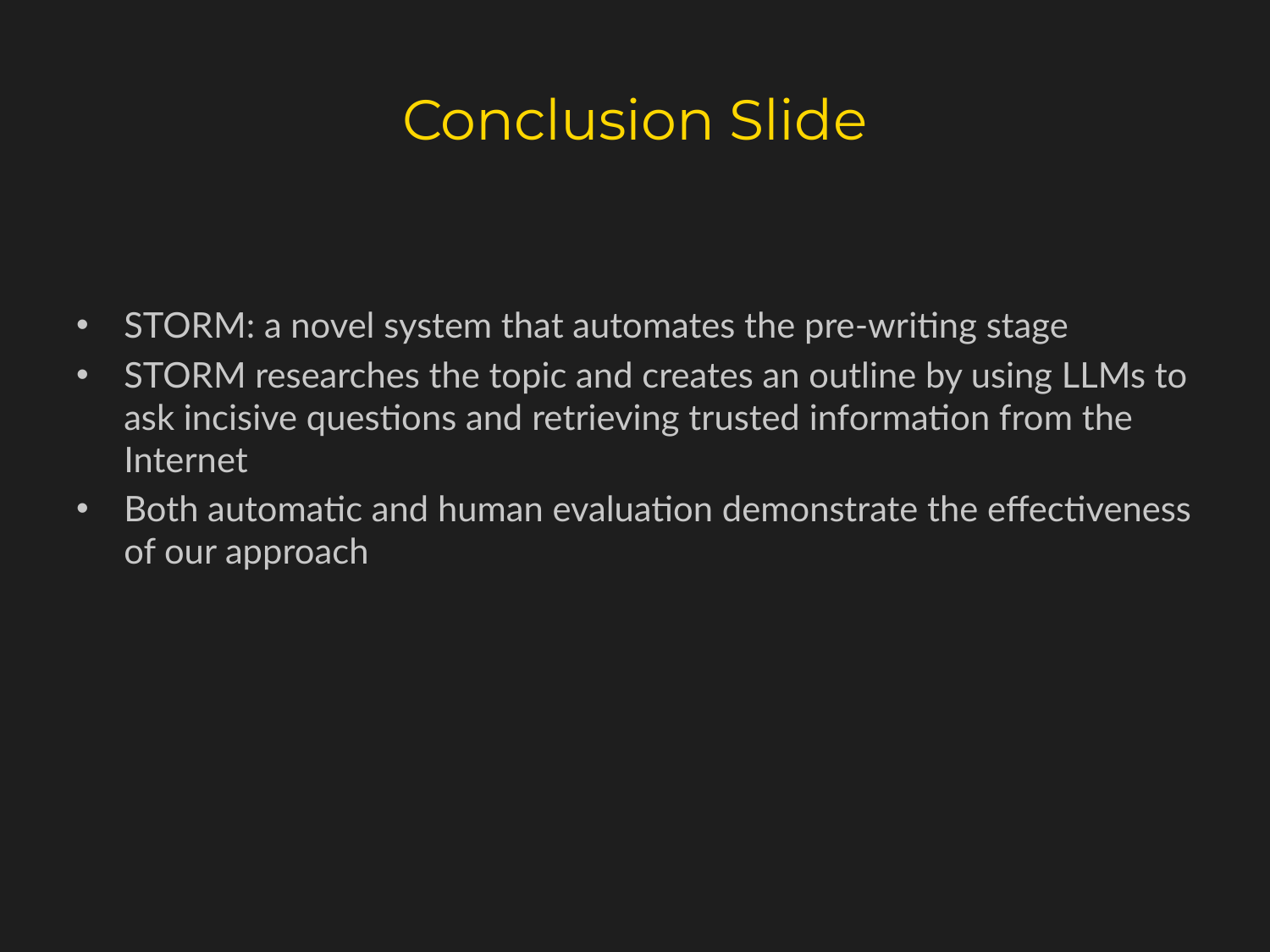

# Conclusion Slide

STORM: a novel system that automates the pre-writing stage
STORM researches the topic and creates an outline by using LLMs to ask incisive questions and retrieving trusted information from the Internet
Both automatic and human evaluation demonstrate the effectiveness of our approach